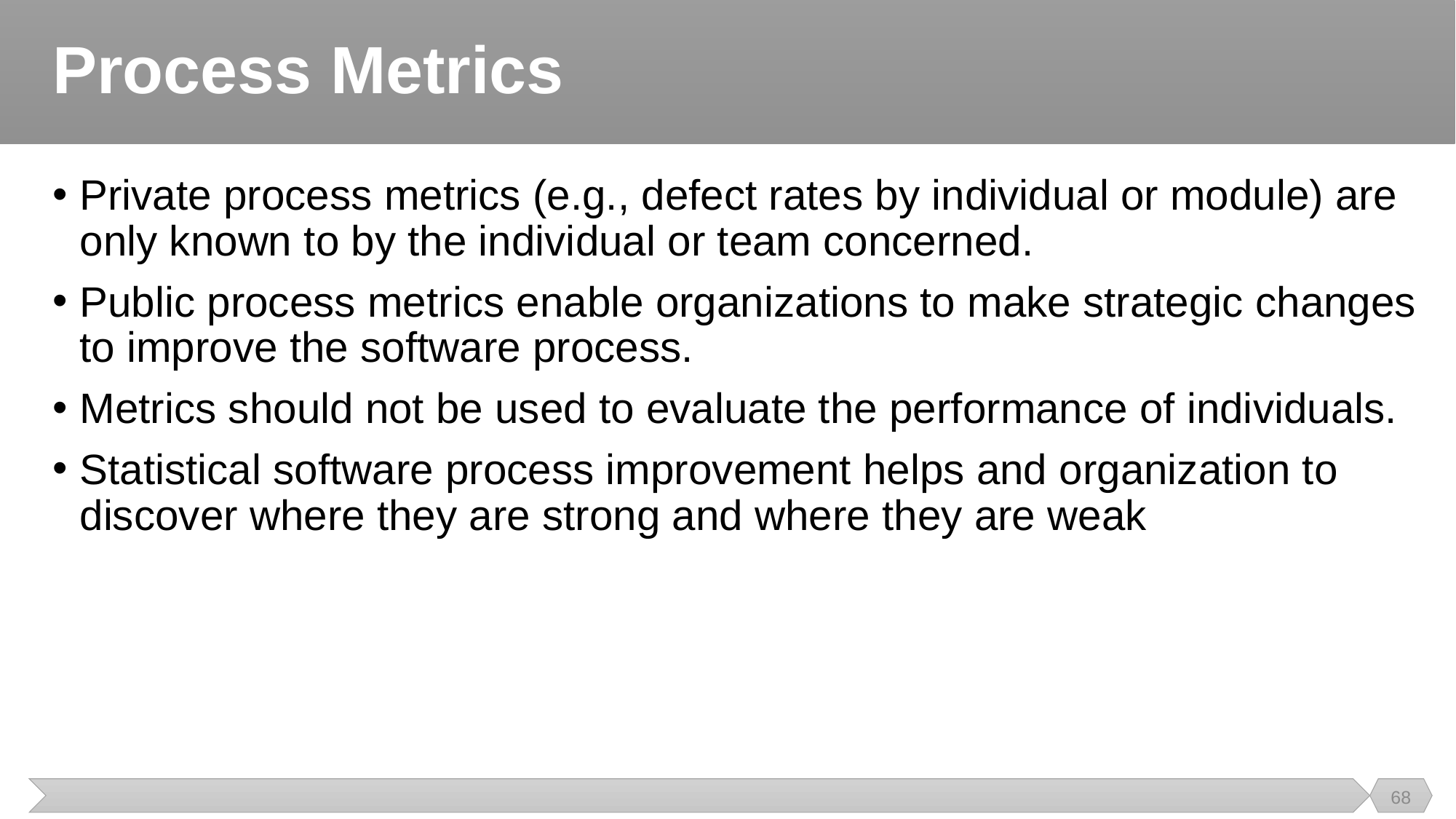

# Process Metrics
Private process metrics (e.g., defect rates by individual or module) are only known to by the individual or team concerned.
Public process metrics enable organizations to make strategic changes to improve the software process.
Metrics should not be used to evaluate the performance of individuals.
Statistical software process improvement helps and organization to discover where they are strong and where they are weak

68